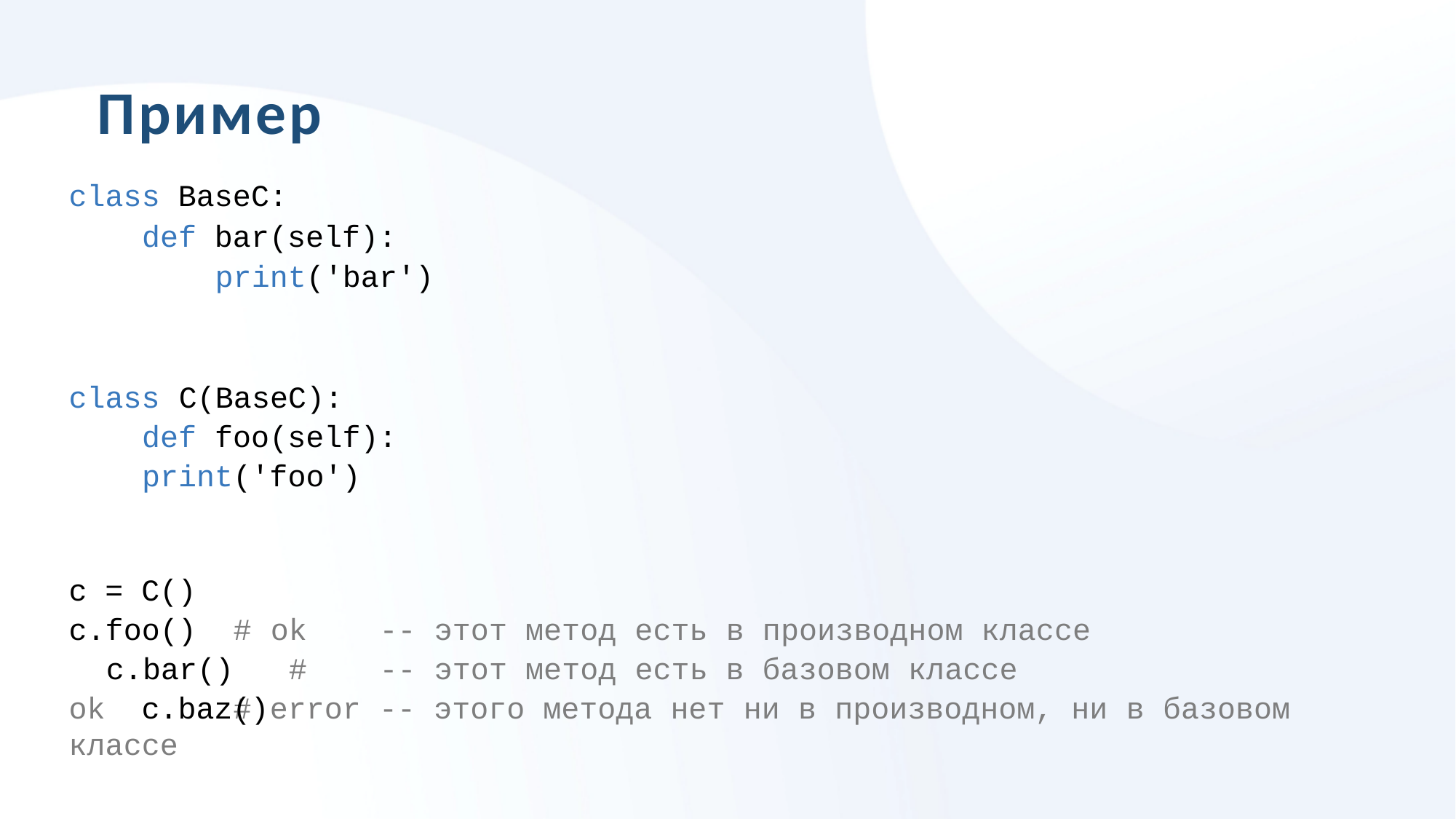

# Пример
class BaseC:
def bar(self):  print('bar')

class C(BaseC):  def foo(self):
print('foo')
c = C()
c.foo() # ok  c.bar() # ok  c.baz()
классе
-- этот метод есть в производном классе
-- этот метод есть в базовом классе
# error -- этого метода нет ни в производном, ни в базовом